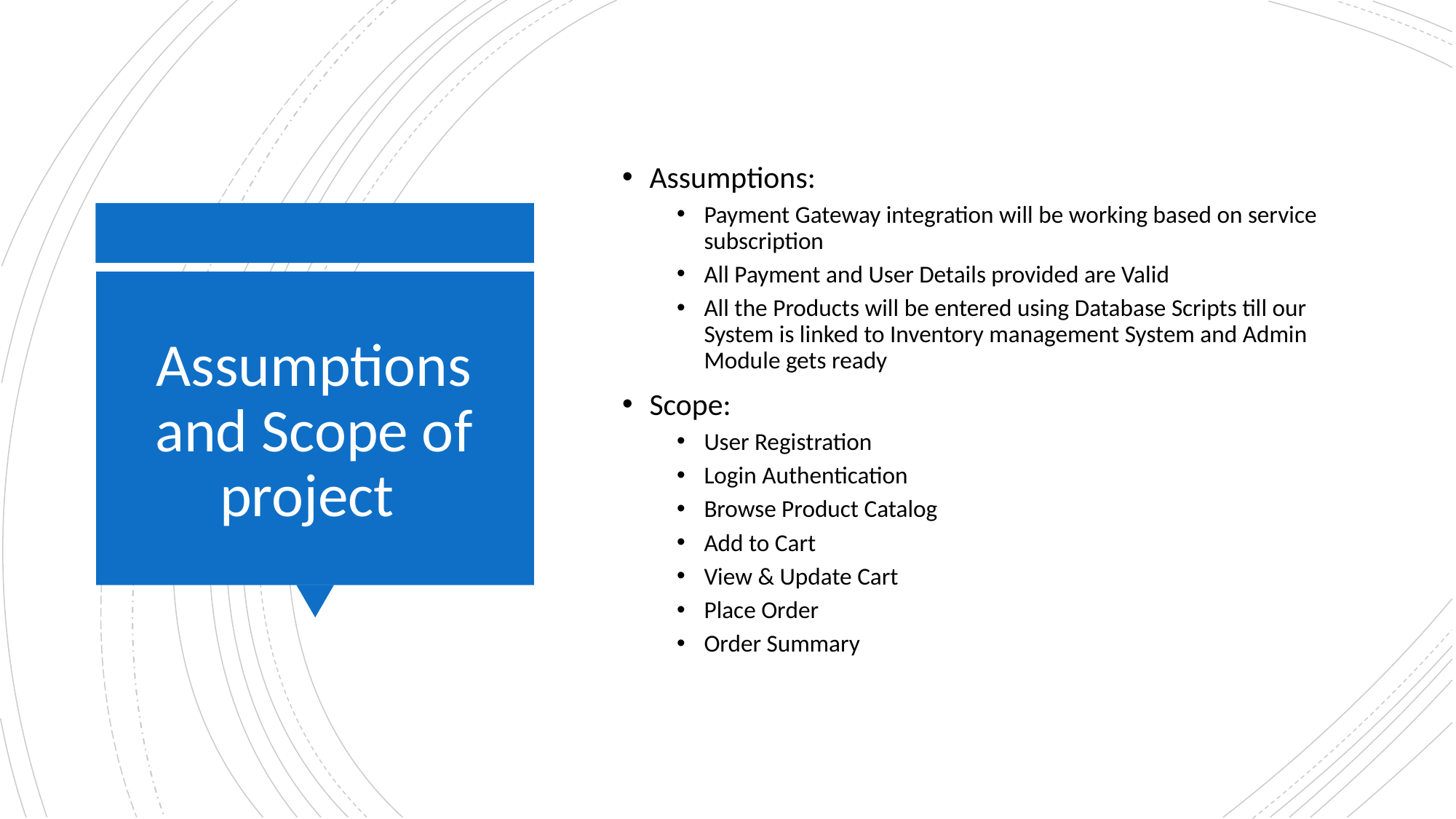

Assumptions:
Payment Gateway integration will be working based on service subscription
All Payment and User Details provided are Valid
All the Products will be entered using Database Scripts till our System is linked to Inventory management System and Admin Module gets ready
Scope:
User Registration
Login Authentication
Browse Product Catalog
Add to Cart
View & Update Cart
Place Order
Order Summary

# Assumptions and Scope of project